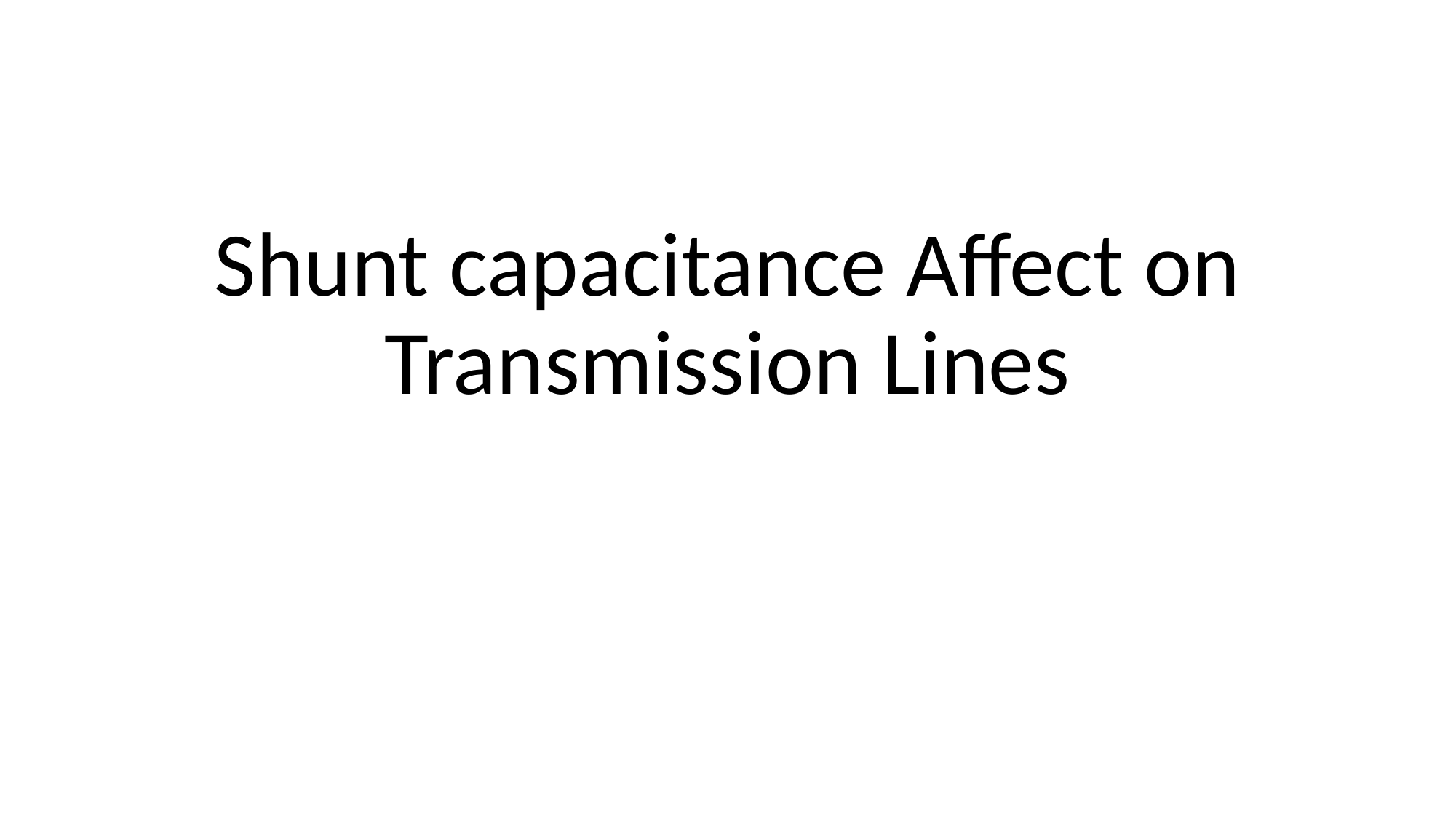

# Shunt capacitance Affect on Transmission Lines